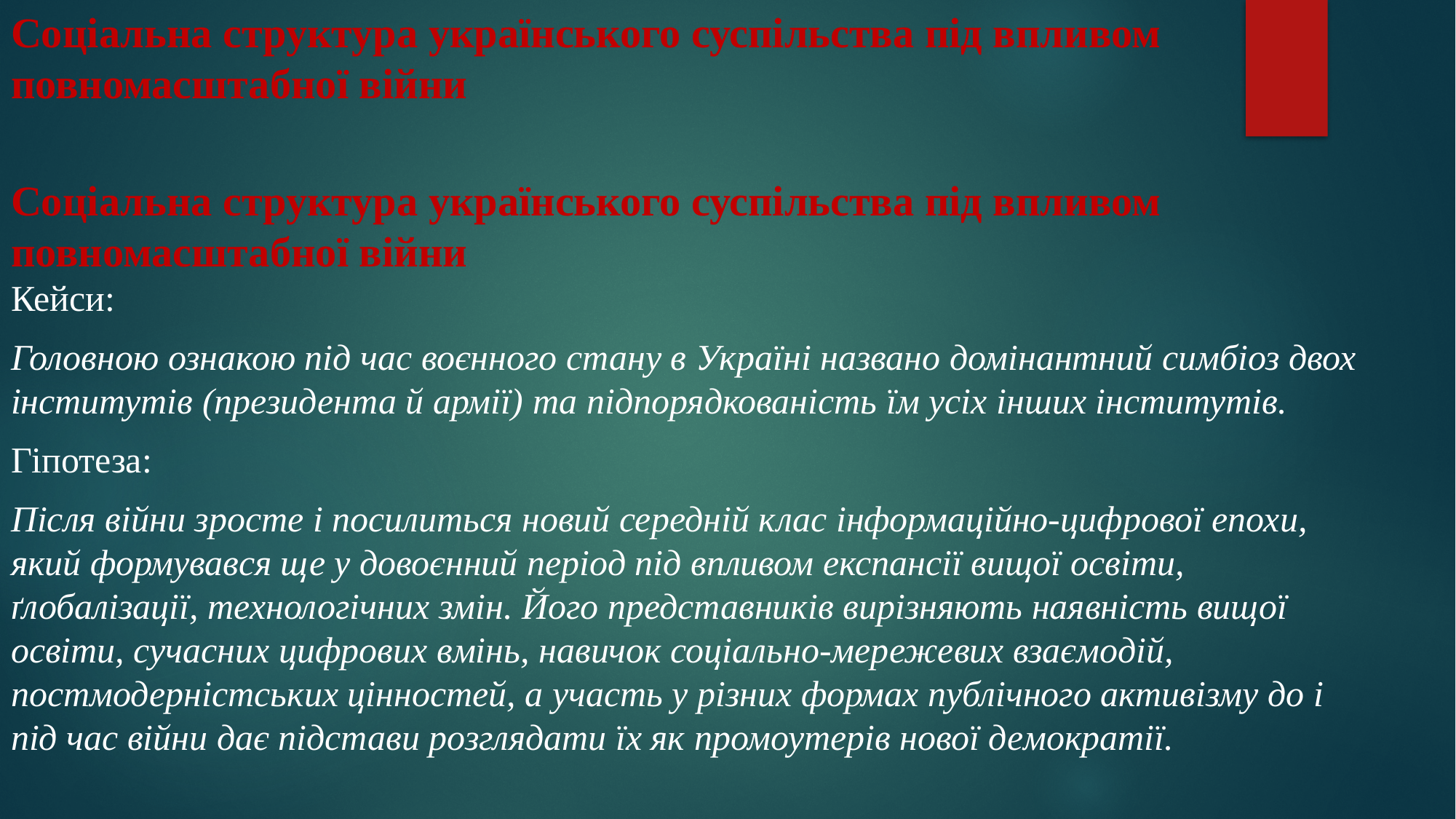

# Соціальна структура українського суспільства під впливом повномасштабної війни
Соціальна структура українського суспільства під впливом повномасштабної війни
Кейси:
Головною ознакою під час воєнного стану в Україні названо домінантний симбіоз двох інститутів (президента й армії) та підпорядкованість їм усіх інших інститутів.
Гіпотеза:
Після війни зросте і посилиться новий середній клас інформаційно-цифрової епохи, який формувався ще у довоєнний період під впливом експансії вищої освіти, ґлобалізації, технологічних змін. Його представників вирізняють наявність вищої освіти, сучасних цифрових вмінь, навичок соціально-мережевих взаємодій, постмодерністських цінностей, а участь у різних формах публічного активізму до і під час війни дає підстави розглядати їх як промоутерів нової демократії.